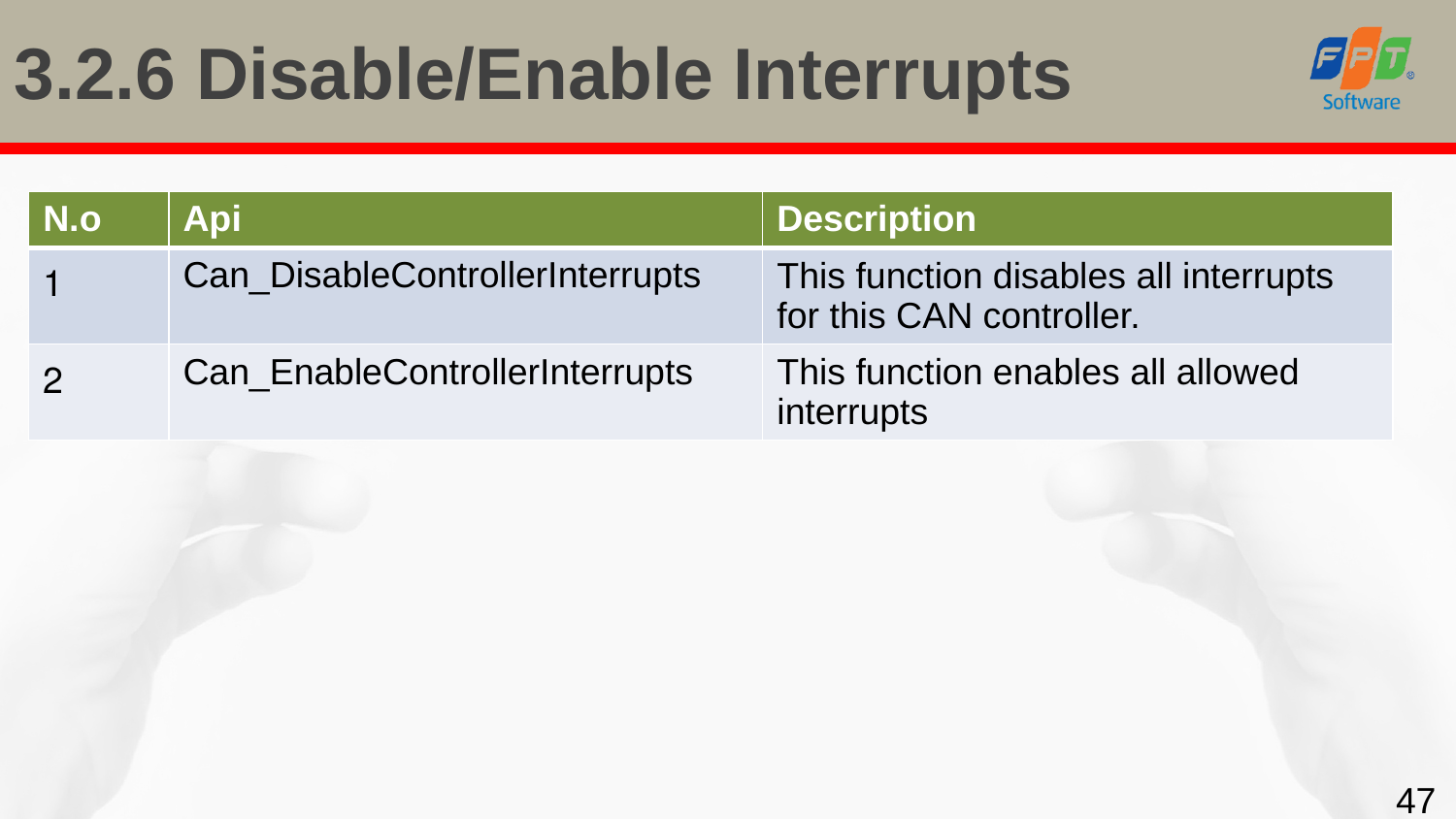

# 3.2.6 Disable/Enable Interrupts

| N.o | Api | Description |
| --- | --- | --- |
| 1 | Can\_DisableControllerInterrupts | This function disables all interrupts for this CAN controller. |
| 2 | Can\_EnableControllerInterrupts | This function enables all allowed interrupts |
47